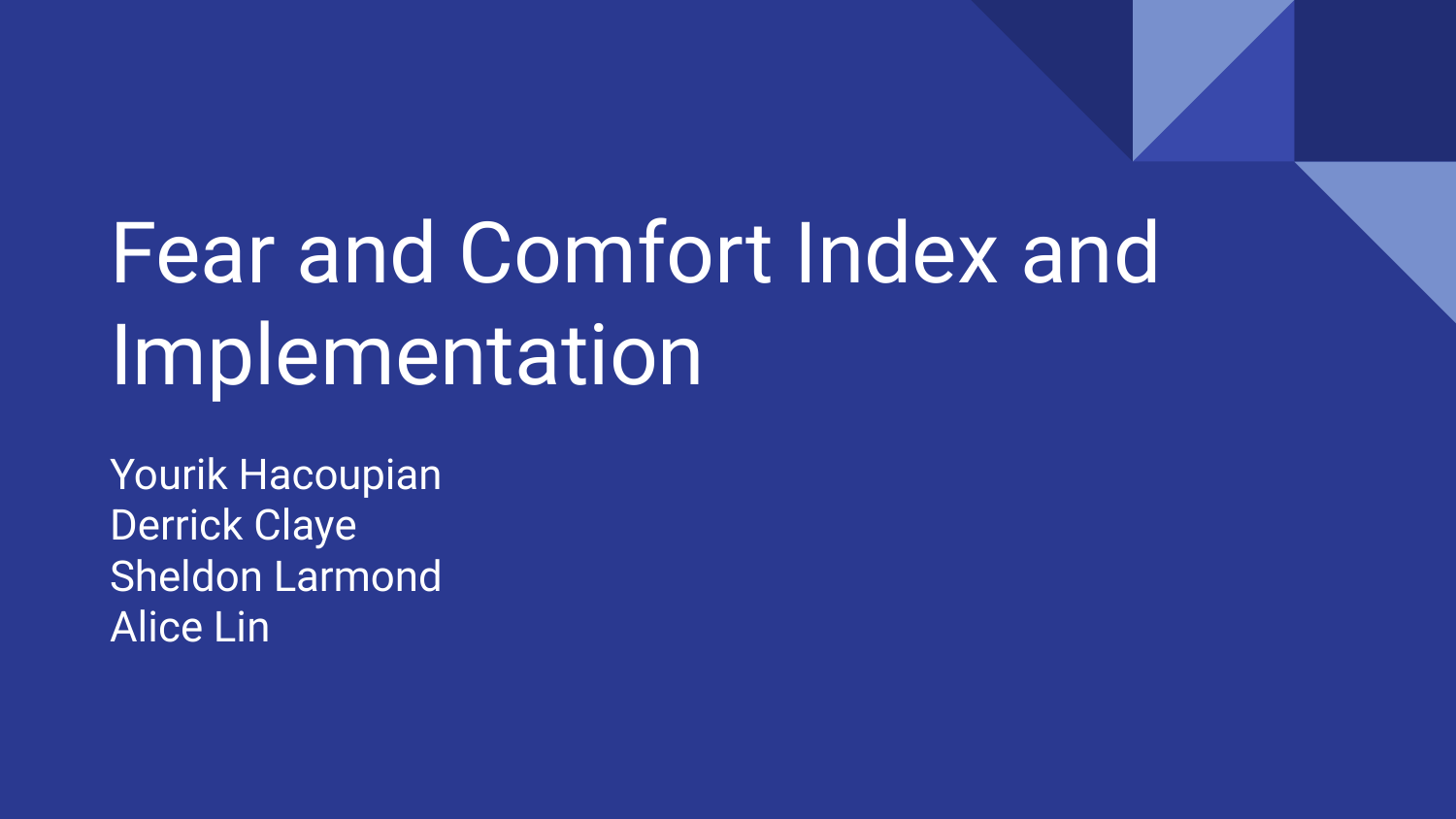

# Fear and Comfort Index and Implementation
Yourik Hacoupian
Derrick Claye
Sheldon Larmond
Alice Lin